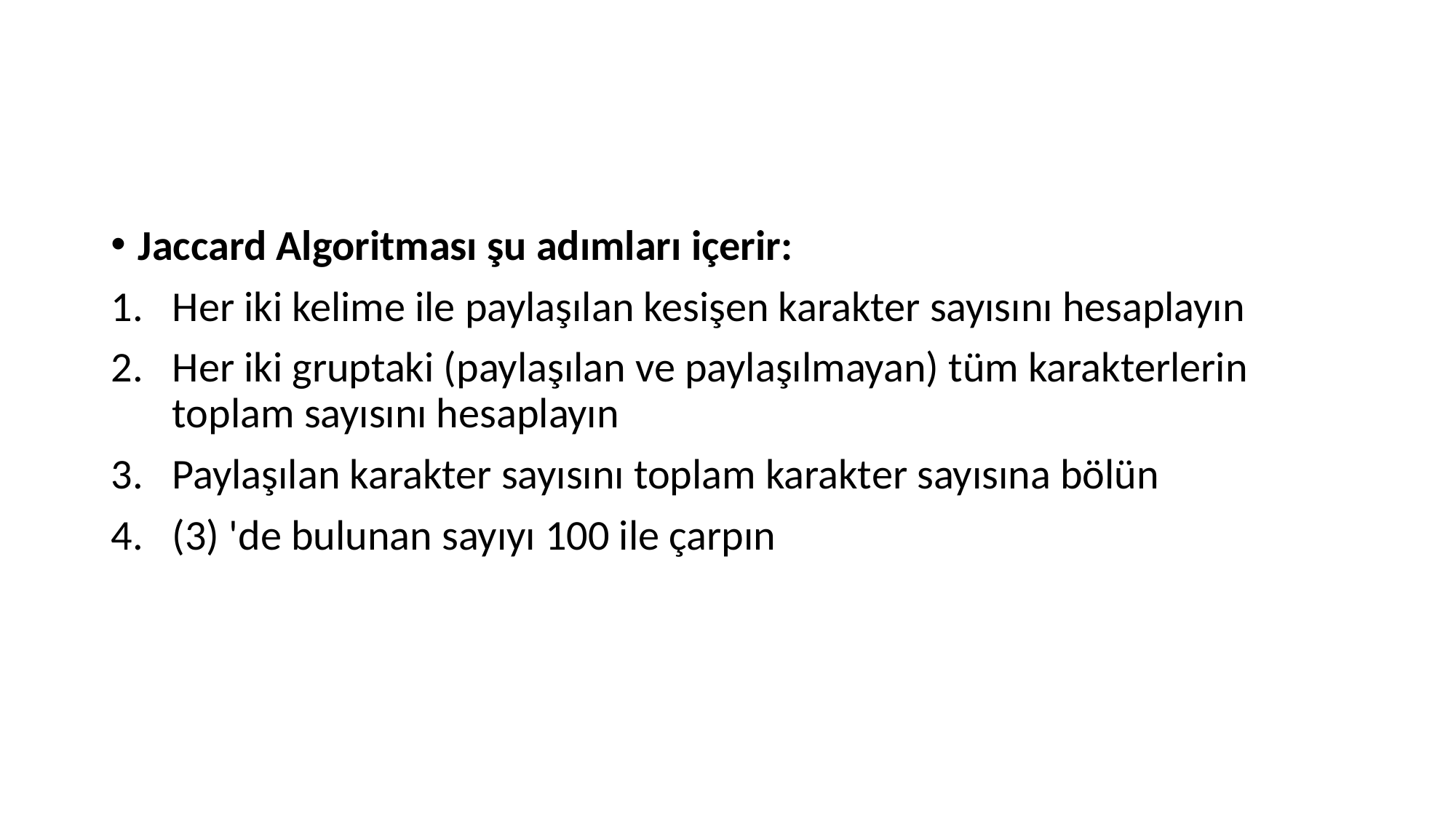

#
Jaccard Algoritması şu adımları içerir:
Her iki kelime ile paylaşılan kesişen karakter sayısını hesaplayın
Her iki gruptaki (paylaşılan ve paylaşılmayan) tüm karakterlerin toplam sayısını hesaplayın
Paylaşılan karakter sayısını toplam karakter sayısına bölün
(3) 'de bulunan sayıyı 100 ile çarpın